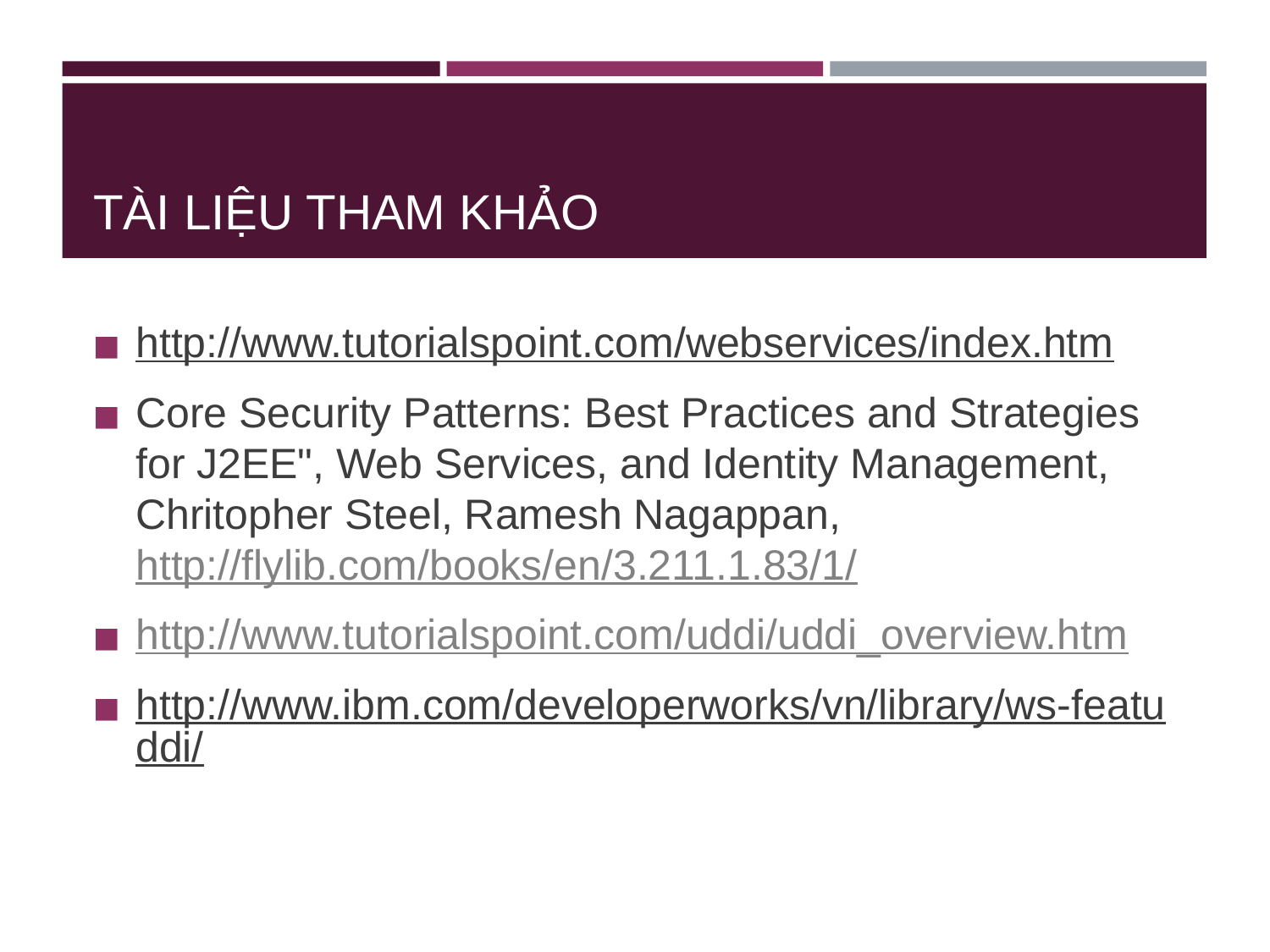

# TÀI LIỆU THAM KHẢO
http://www.tutorialspoint.com/webservices/index.htm
Core Security Patterns: Best Practices and Strategies for J2EE", Web Services, and Identity Management, Chritopher Steel, Ramesh Nagappan, http://flylib.com/books/en/3.211.1.83/1/
http://www.tutorialspoint.com/uddi/uddi_overview.htm
http://www.ibm.com/developerworks/vn/library/ws-featuddi/